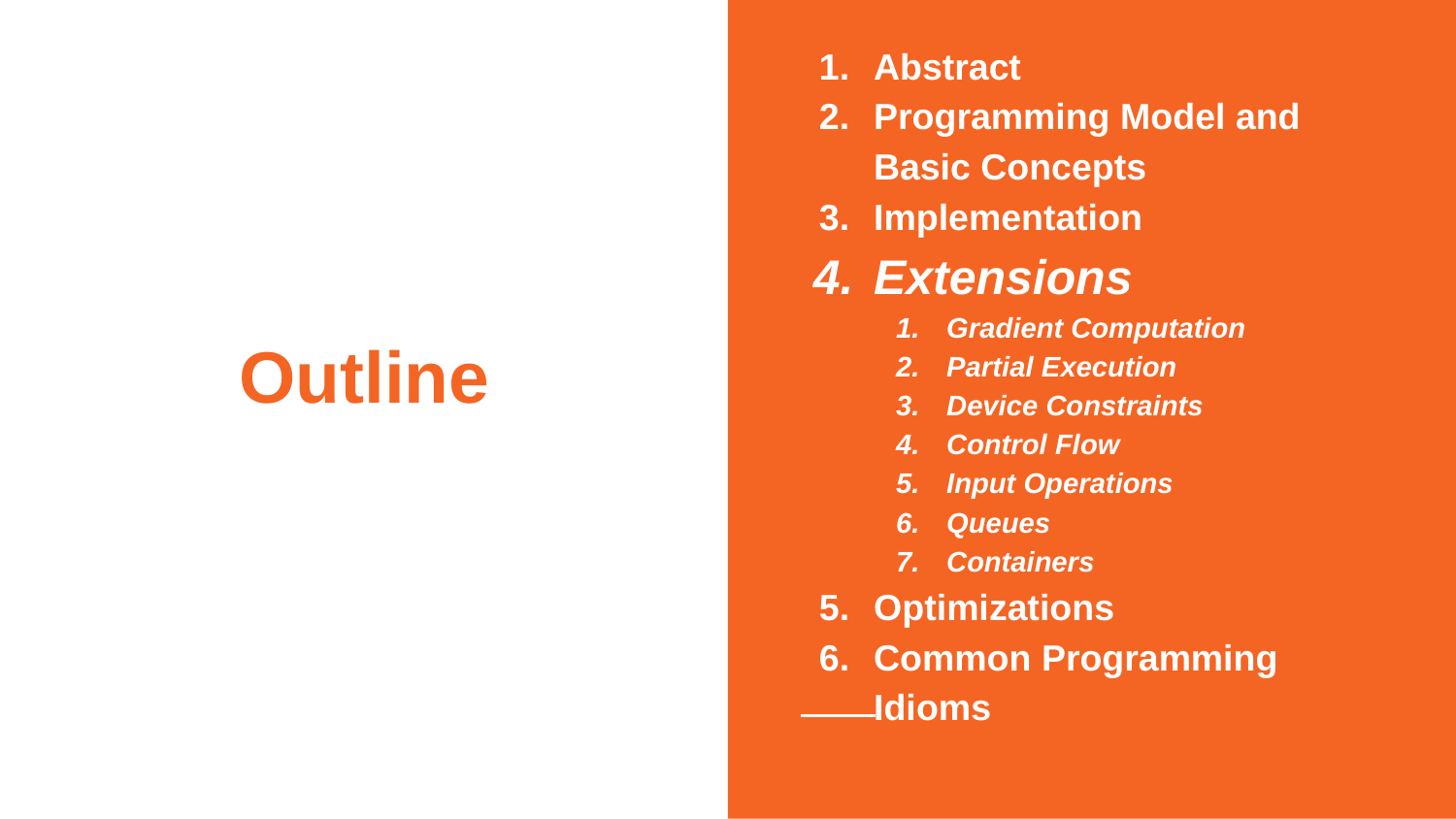

Abstract
Programming Model and Basic Concepts
Implementation
Extensions
Gradient Computation
Partial Execution
Device Constraints
Control Flow
Input Operations
Queues
Containers
Optimizations
Common Programming Idioms
# Outline